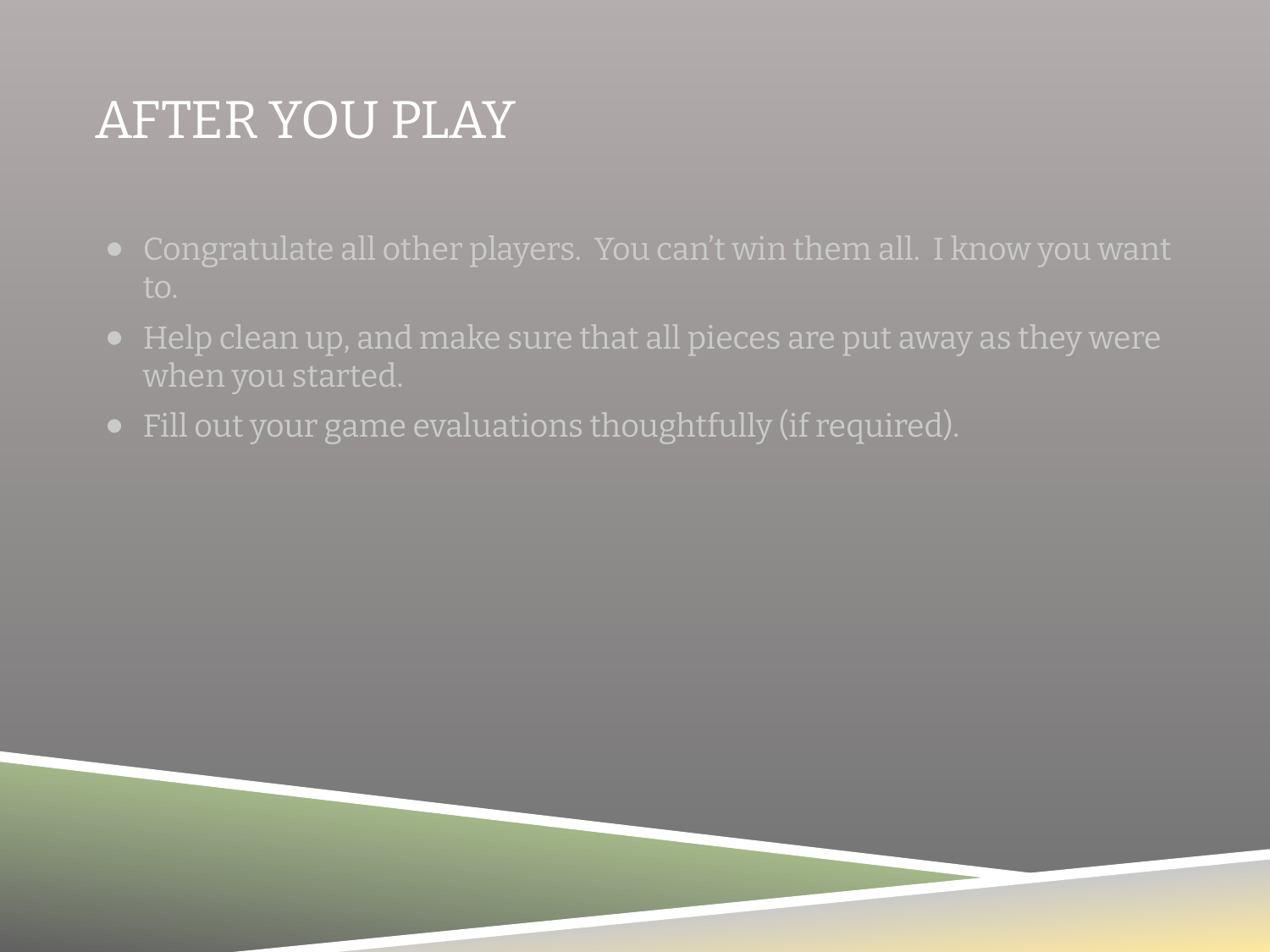

# AFTER YOU PLAY
Congratulate all other players.  You can’t win them all.  I know you want to.
Help clean up, and make sure that all pieces are put away as they were when you started.
Fill out your game evaluations thoughtfully (if required).